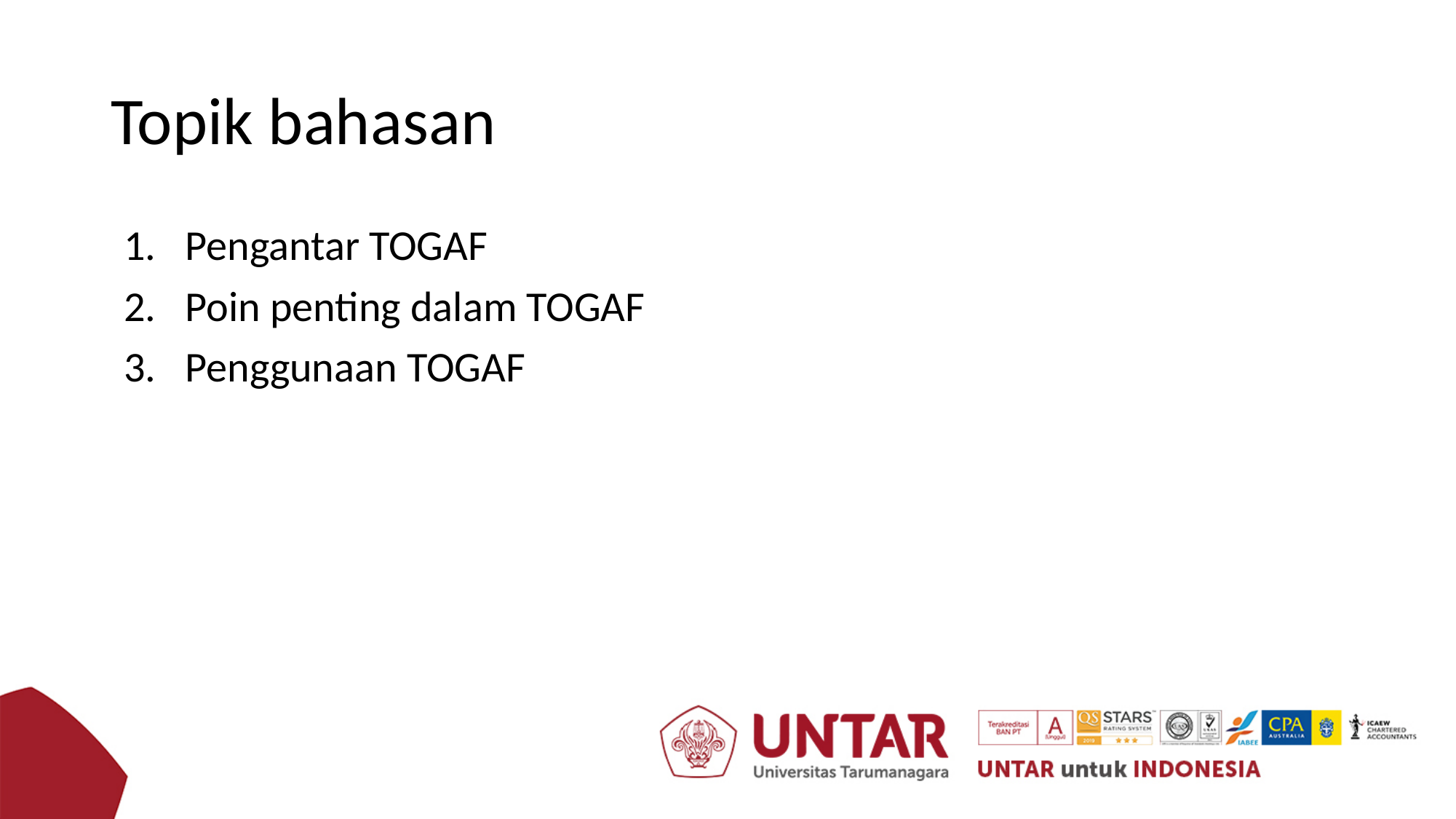

# Topik bahasan
Pengantar TOGAF
Poin penting dalam TOGAF
Penggunaan TOGAF